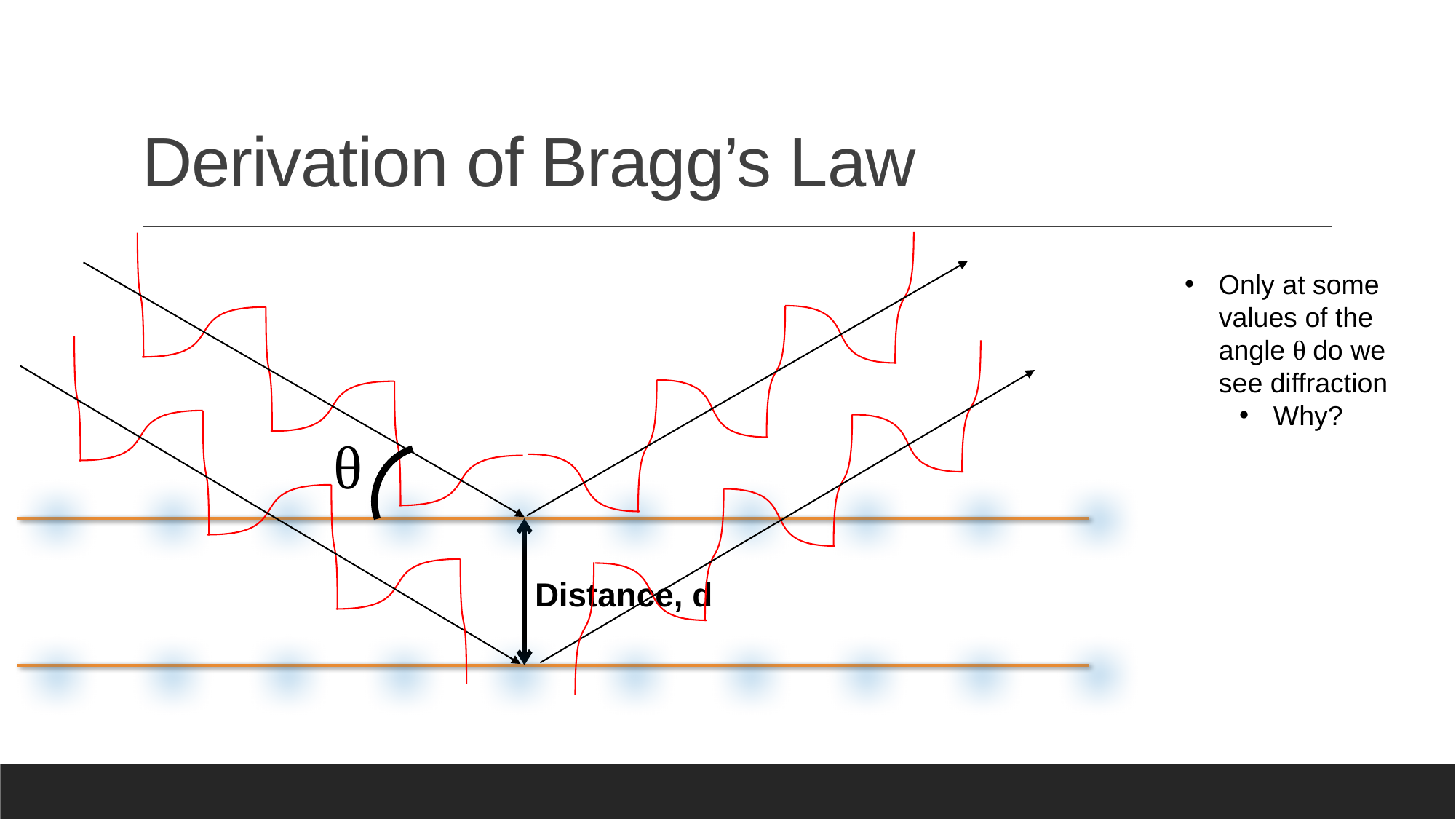

# Derivation of Bragg’s Law
Only at some values of the angle θ do we see diffraction
Why?
θ

Distance, d